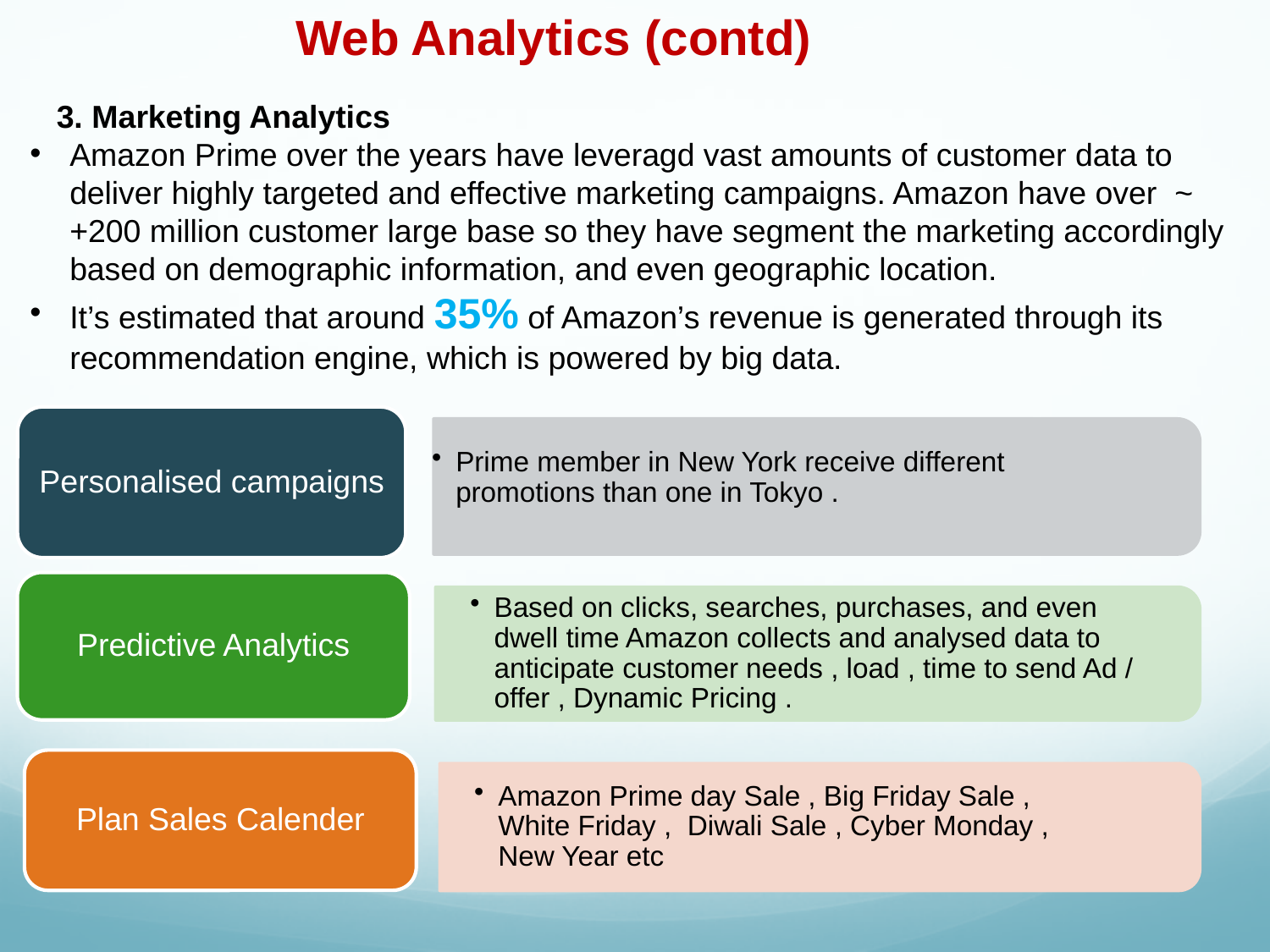

Web Analytics (contd)
   3. Marketing Analytics
Amazon Prime over the years have leveragd vast amounts of customer data to deliver highly targeted and effective marketing campaigns. Amazon have over  ~ +200 million customer large base so they have segment the marketing accordingly based on demographic information, and even geographic location.
It’s estimated that around 35% of Amazon’s revenue is generated through its recommendation engine, which is powered by big data.

Personalised campaigns

Prime member in New York receive different  promotions than one in Tokyo .

Predictive Analytics

Based on clicks, searches, purchases, and even dwell time Amazon collects and analysed data to anticipate customer needs , load , time to send Ad / offer , Dynamic Pricing .

Plan Sales Calender

Amazon Prime day Sale , Big Friday Sale , White Friday ,  Diwali Sale , Cyber Monday , New Year etc